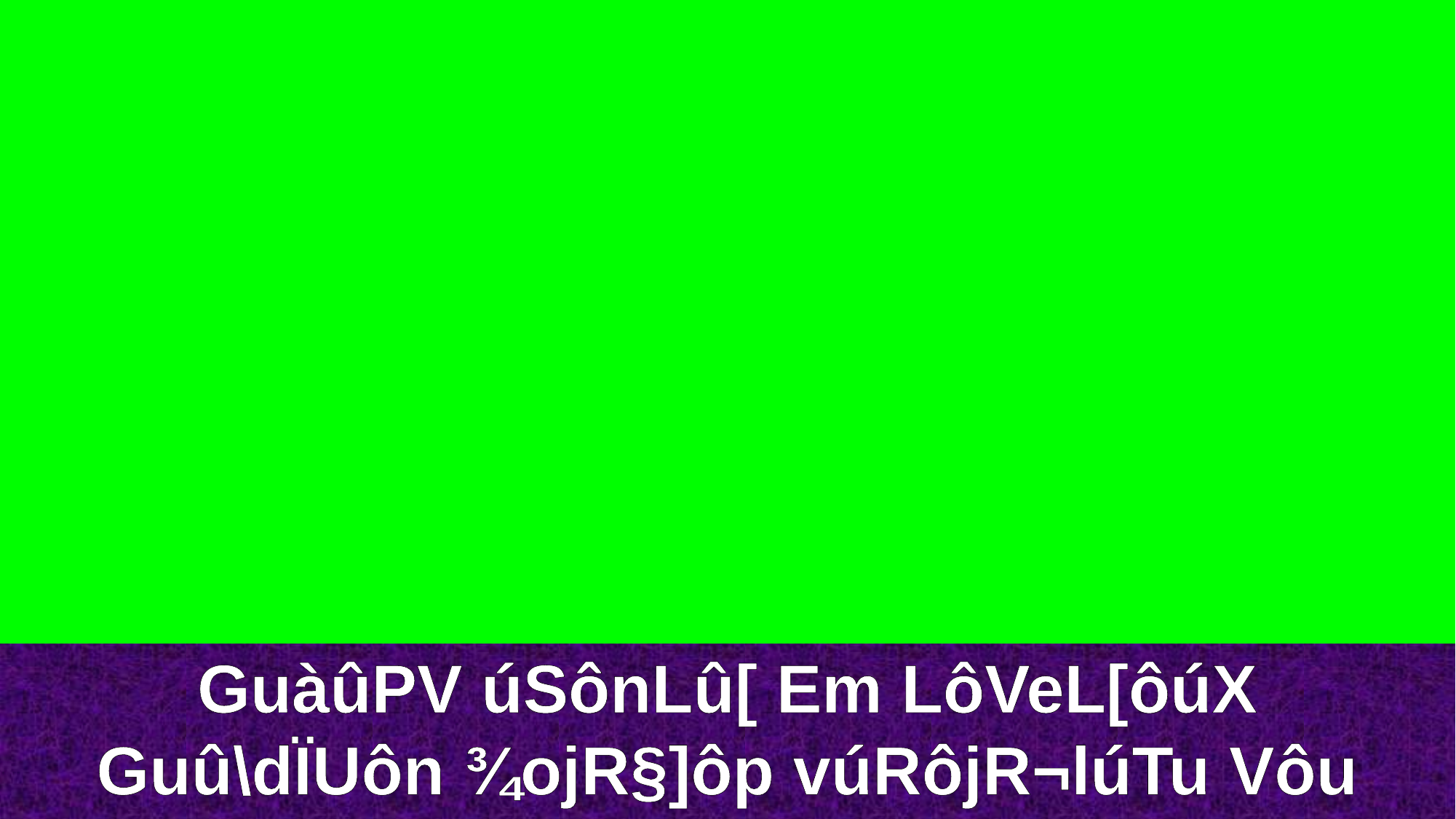

GuàûPV úSônLû[ Em LôVeL[ôúX
Guû\dÏUôn ¾ojR§]ôp vúRôjR¬lúTu Vôu